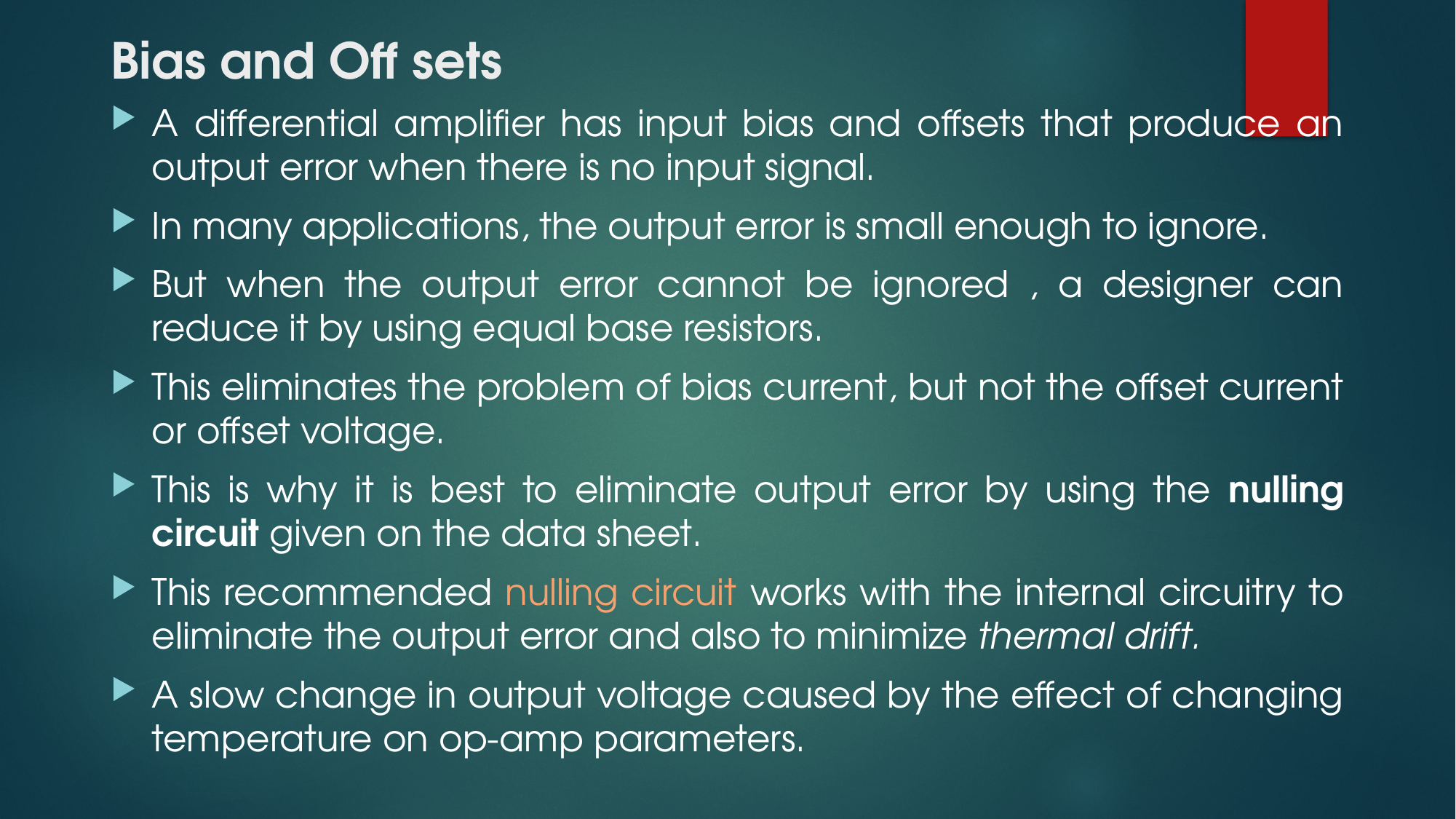

# Bias and Off sets
A differential amplifier has input bias and offsets that produce an output error when there is no input signal.
In many applications, the output error is small enough to ignore.
But when the output error cannot be ignored , a designer can reduce it by using equal base resistors.
This eliminates the problem of bias current, but not the offset current or offset voltage.
This is why it is best to eliminate output error by using the nulling circuit given on the data sheet.
This recommended nulling circuit works with the internal circuitry to eliminate the output error and also to minimize thermal drift.
A slow change in output voltage caused by the effect of changing temperature on op-amp parameters.